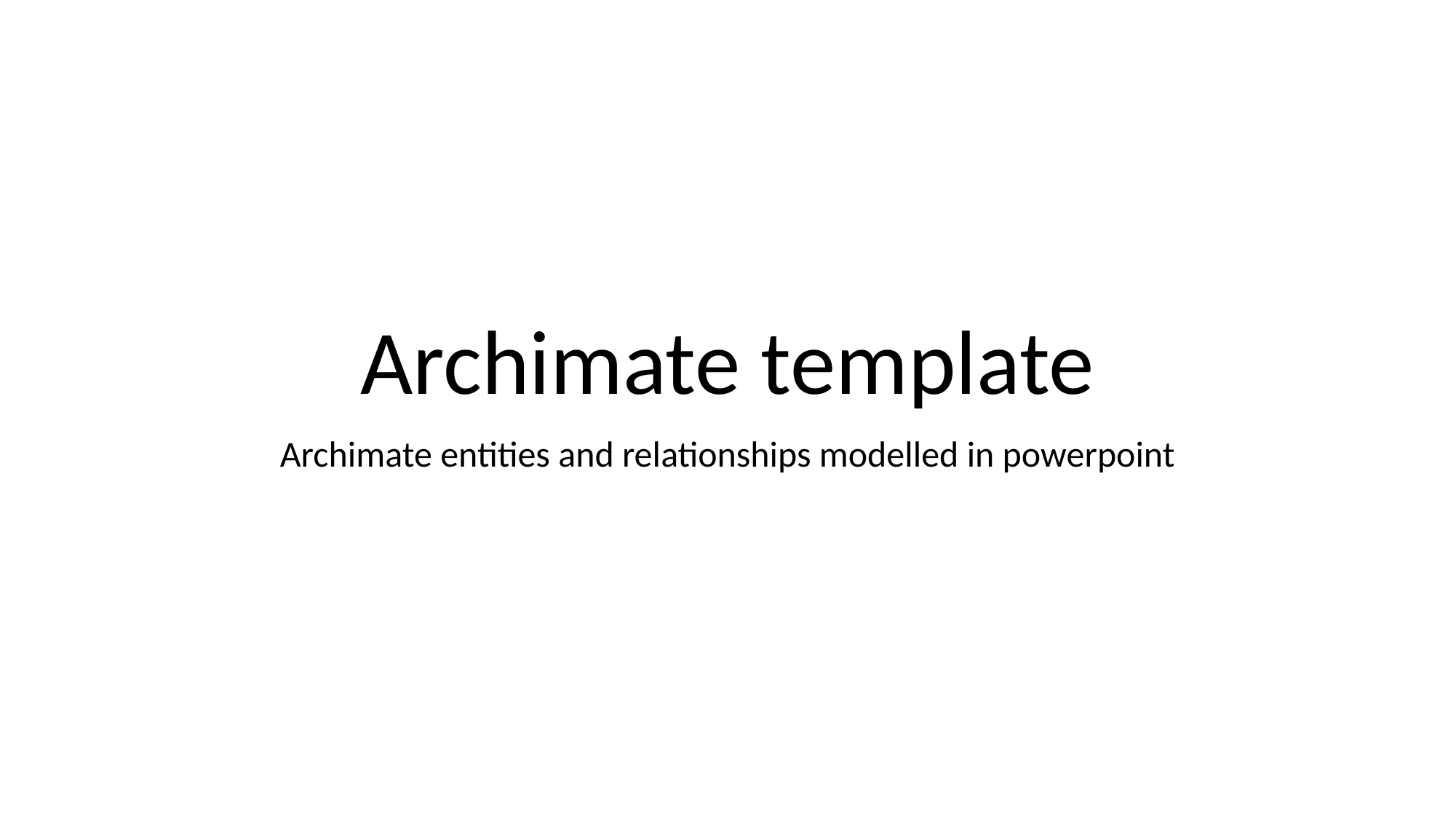

# Archimate template
Archimate entities and relationships modelled in powerpoint